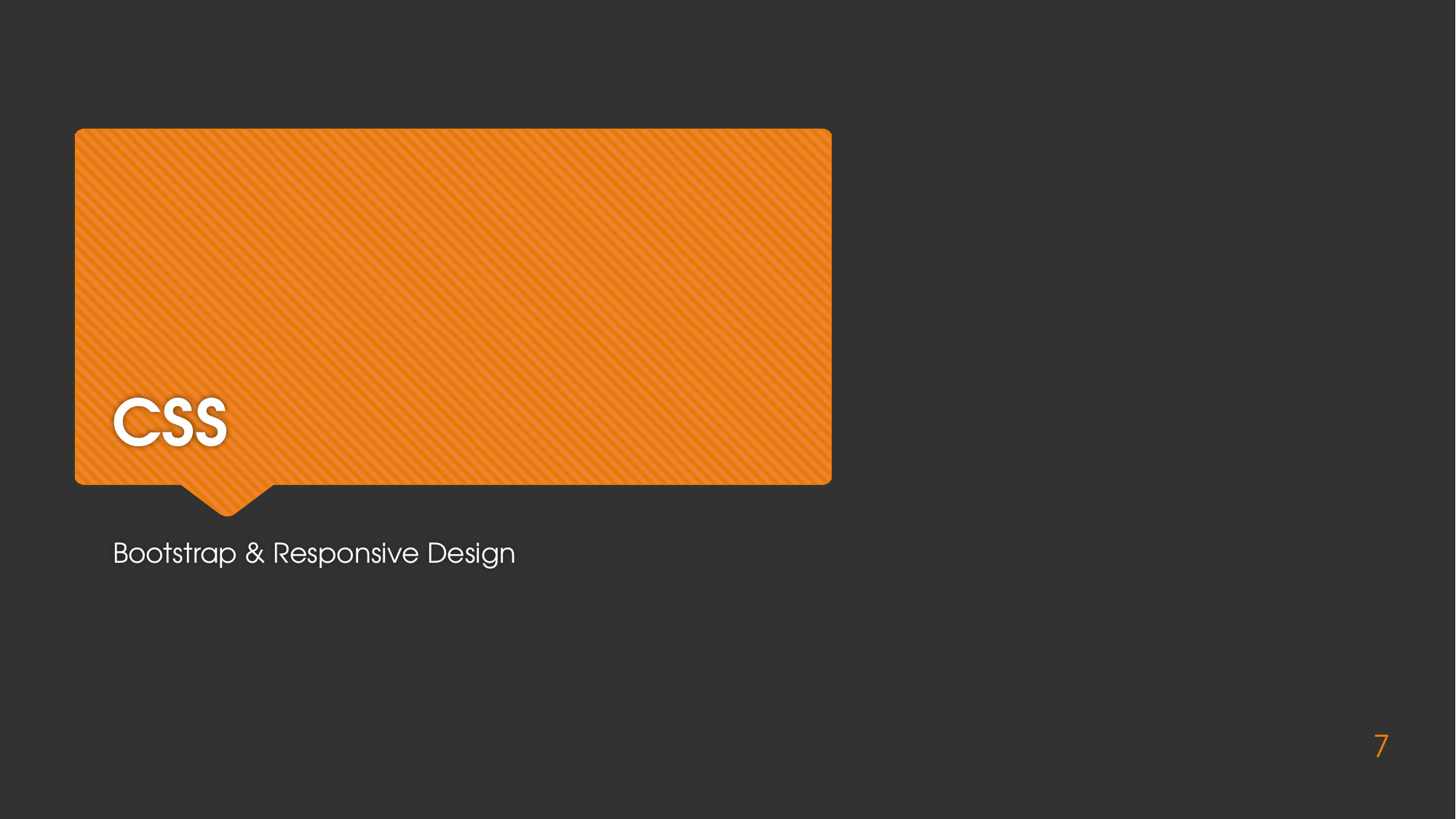

# CSS
Bootstrap & Responsive Design
7